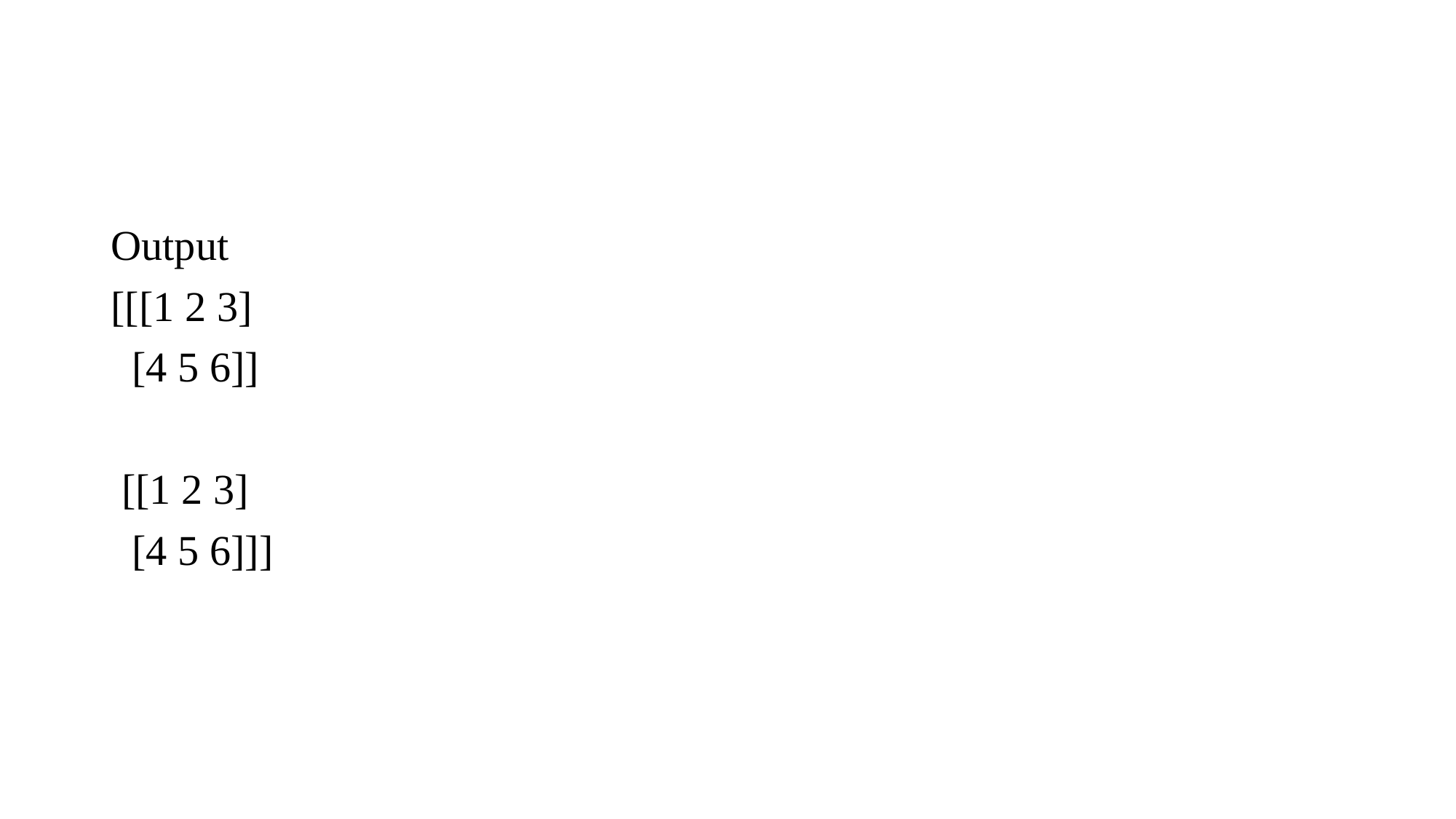

#
Output
[[[1 2 3]
  [4 5 6]]

 [[1 2 3]
  [4 5 6]]]